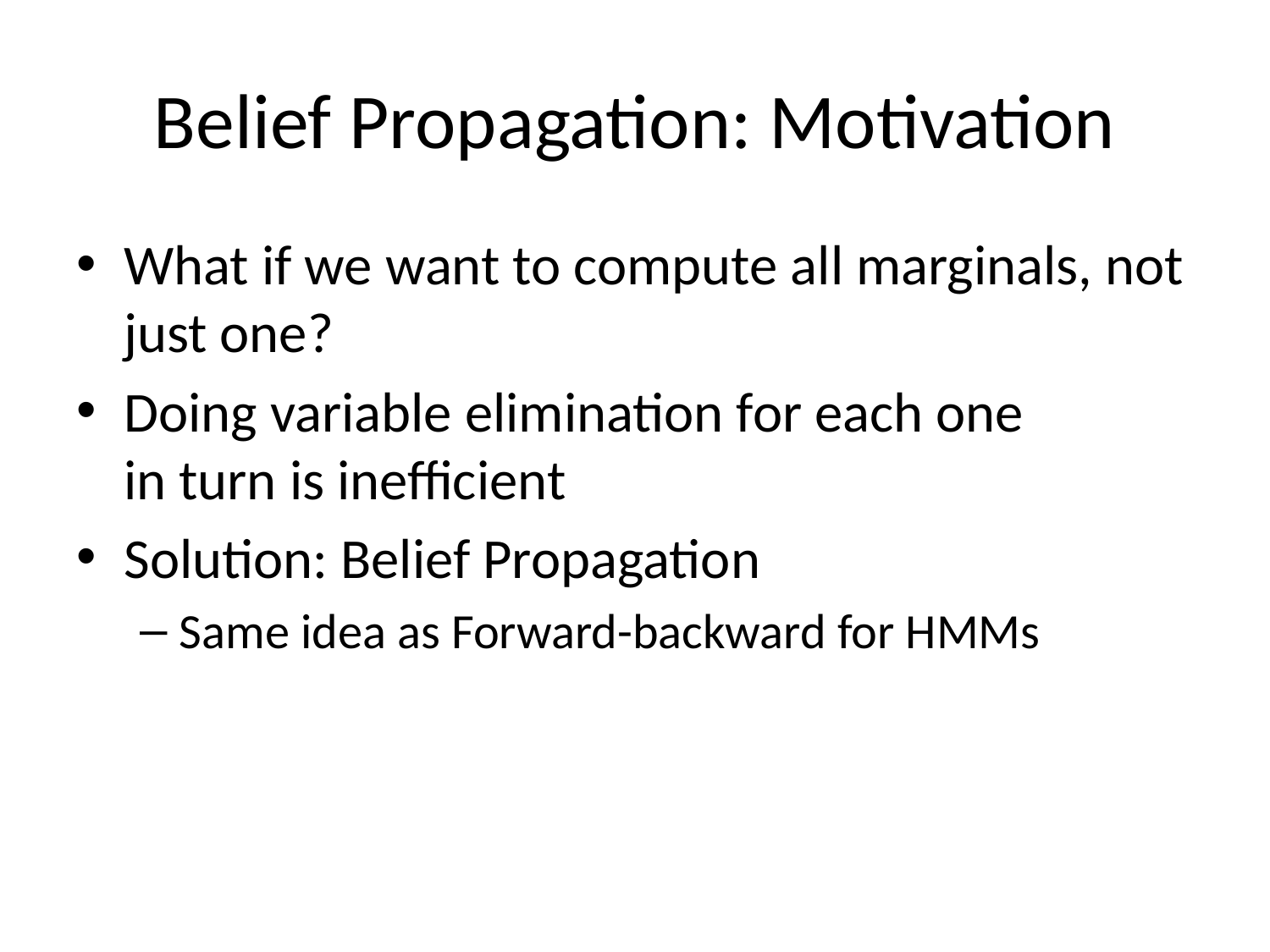

# Belief Propagation: Motivation
What if we want to compute all marginals, not just one?
Doing variable elimination for each one
in turn is inefficient
Solution: Belief Propagation
Same idea as Forward-backward for HMMs